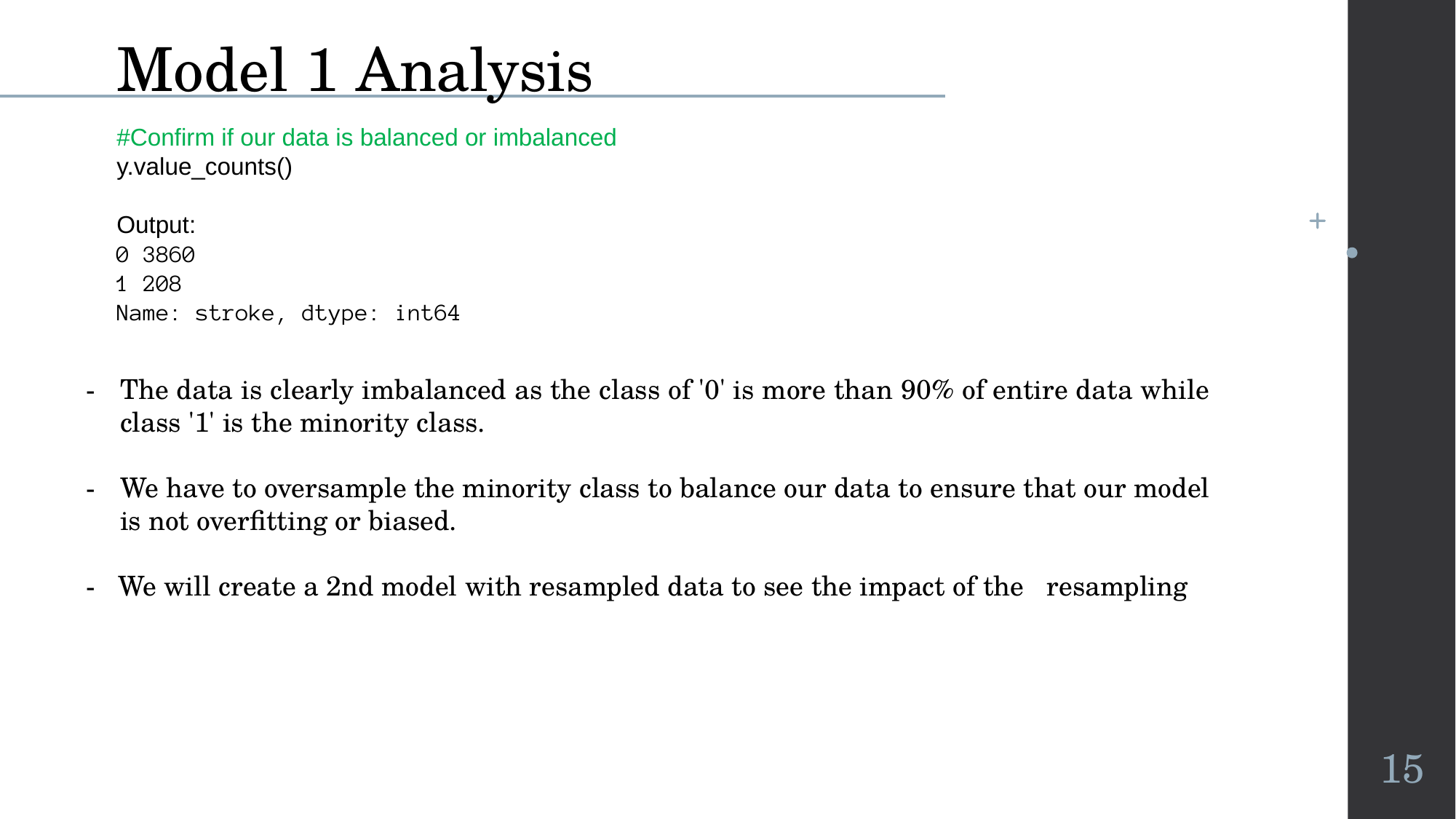

# Model 1 Analysis
#Confirm if our data is balanced or imbalanced
y.value_counts()

Output:
0 3860
1 208
Name: stroke, dtype: int64

The data is clearly imbalanced as the class of '0' is more than 90% of entire data while class '1' is the minority class.

We have to oversample the minority class to balance our data to ensure that our model is not overfitting or biased.

-   We will create a 2nd model with resampled data to see the impact of the   resampling
15